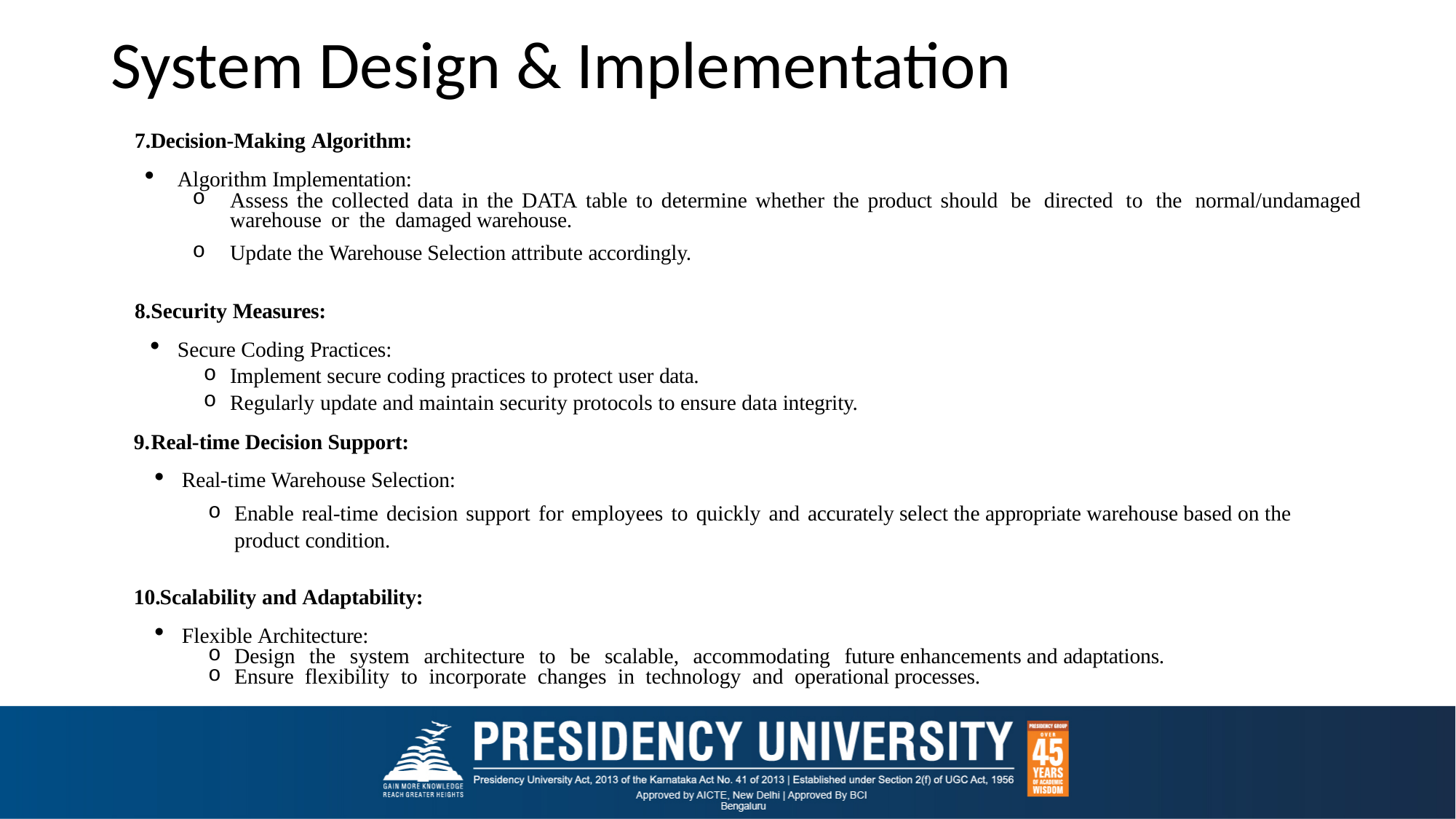

# System Design & Implementation
 7.Decision-Making Algorithm:
Algorithm Implementation:
Assess the collected data in the DATA table to determine whether the product should be directed to the normal/undamaged warehouse or the damaged warehouse.
Update the Warehouse Selection attribute accordingly.

 8.Security Measures:
Secure Coding Practices:
Implement secure coding practices to protect user data.
Regularly update and maintain security protocols to ensure data integrity.
Real-time Decision Support:
Real-time Warehouse Selection:
Enable real-time decision support for employees to quickly and accurately select the appropriate warehouse based on the product condition.

Scalability and Adaptability:
Flexible Architecture:
Design  the  system  architecture  to  be  scalable,  accommodating  future enhancements and adaptations.
Ensure flexibility to incorporate changes in technology and operational processes.